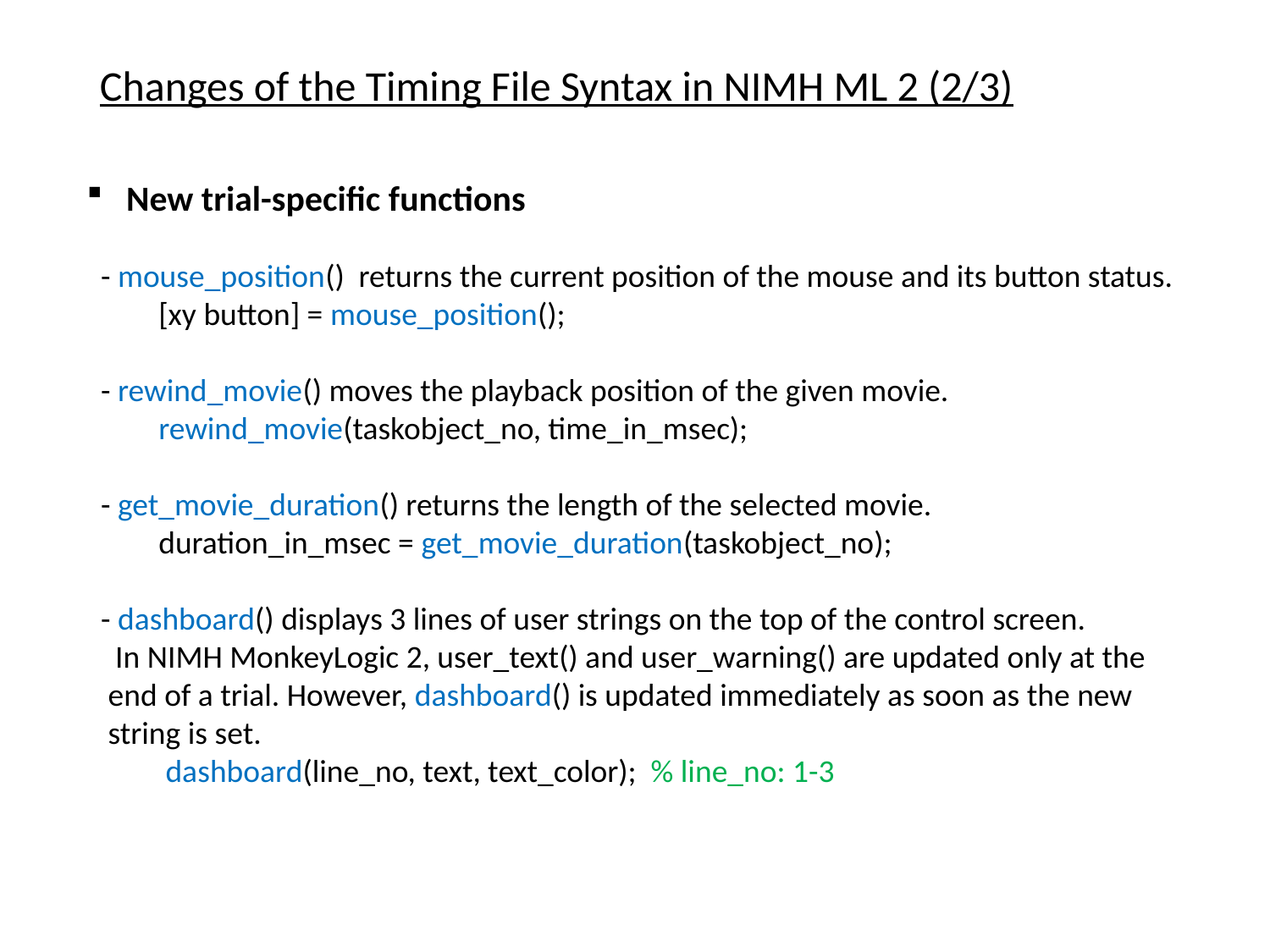

Changes of the Timing File Syntax in NIMH ML 2 (2/3)
New trial-specific functions

  - mouse_position()  returns the current position of the mouse and its button status.
          [xy button] = mouse_position();

  - rewind_movie() moves the playback position of the given movie.
          rewind_movie(taskobject_no, time_in_msec);

  - get_movie_duration() returns the length of the selected movie.
          duration_in_msec = get_movie_duration(taskobject_no);

  - dashboard() displays 3 lines of user strings on the top of the control screen.
    In NIMH MonkeyLogic 2, user_text() and user_warning() are updated only at the
   end of a trial. However, dashboard() is updated immediately as soon as the new
   string is set.
           dashboard(line_no, text, text_color);  % line_no: 1-3